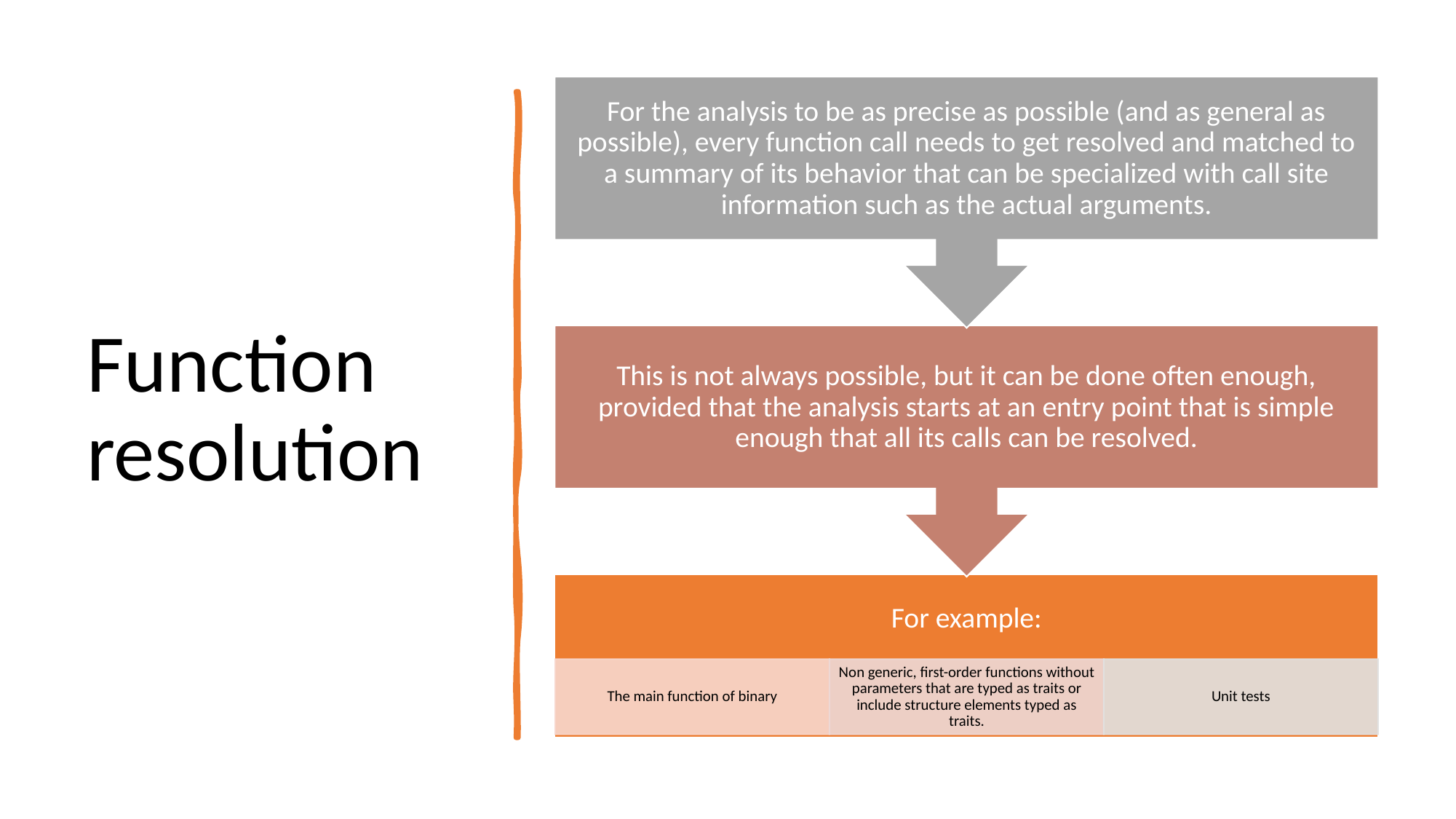

For example:
The main function of binary
Non generic, first-order functions without parameters that are typed as traits or include structure elements typed as traits.
Unit tests
This is not always possible, but it can be done often enough, provided that the analysis starts at an entry point that is simple enough that all its calls can be resolved.
For the analysis to be as precise as possible (and as general as possible), every function call needs to get resolved and matched to a summary of its behavior that can be specialized with call site information such as the actual arguments.
# Function resolution